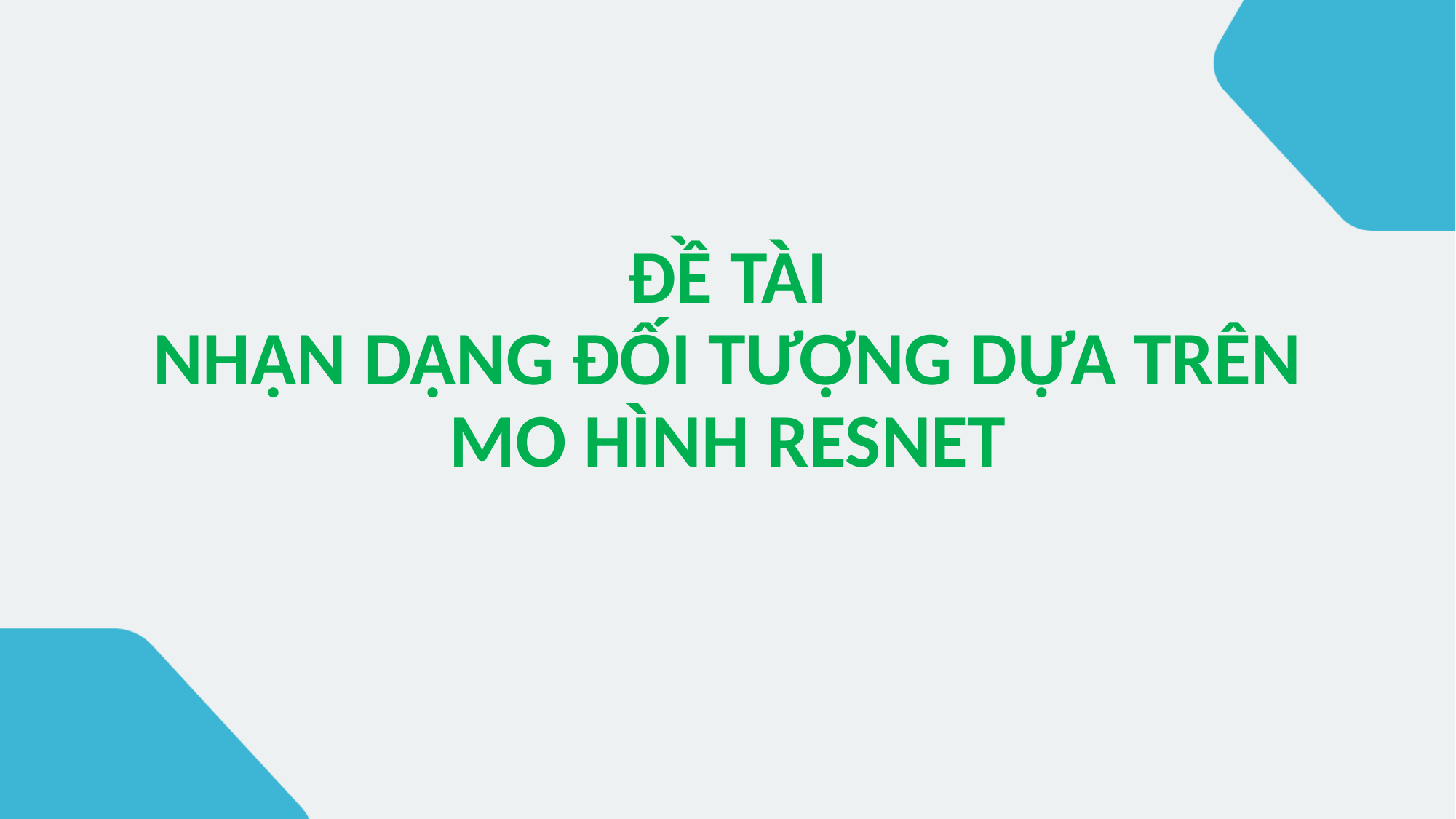

# ĐỀ TÀI NHẬN DẠNG ĐỐI TƯỢNG DỰA TRÊN MO HÌNH RESNET